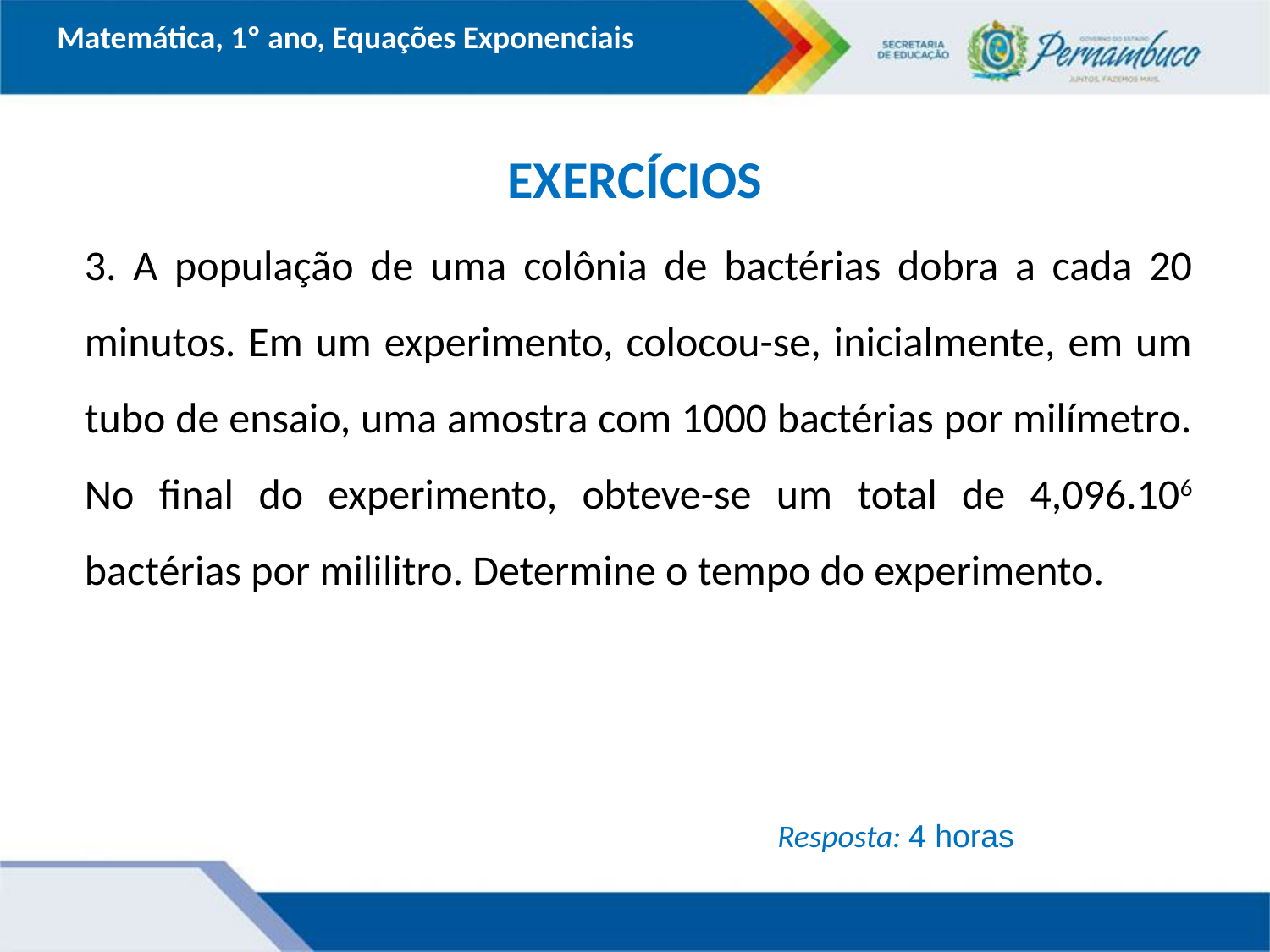

Matemática, 1º ano, Equações Exponenciais

EXERCÍCIOS
3. A população de uma colônia de bactérias dobra a cada 20 minutos. Em um experimento, colocou-se, inicialmente, em um tubo de ensaio, uma amostra com 1000 bactérias por milímetro. No final do experimento, obteve-se um total de 4,096.106 bactérias por mililitro. Determine o tempo do experimento.
Resposta: 4 horas